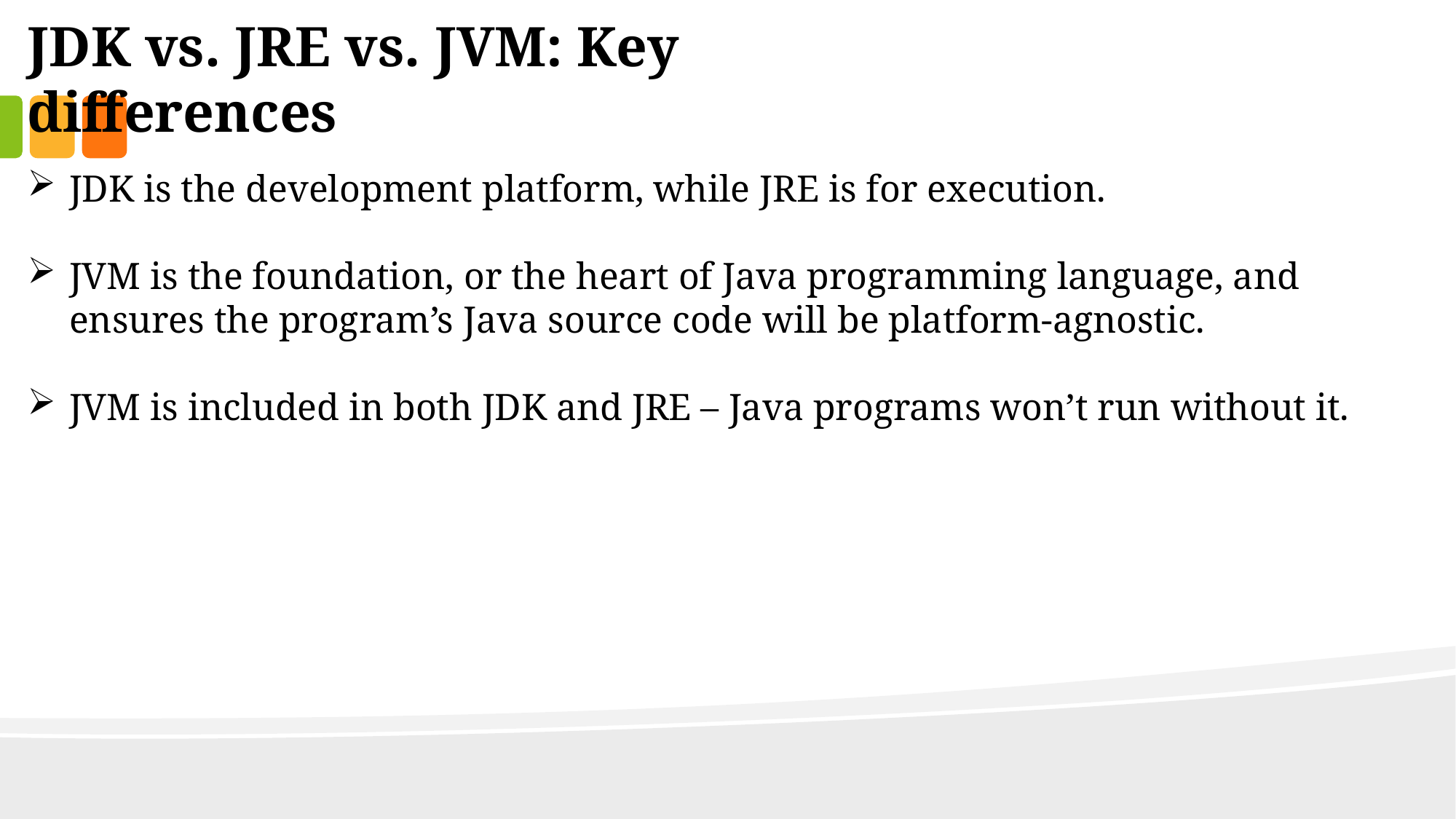

JDK vs. JRE vs. JVM: Key differences

JDK is the development platform, while JRE is for execution.

JVM is the foundation, or the heart of Java programming language, and ensures the program’s Java source code will be platform-agnostic.

JVM is included in both JDK and JRE – Java programs won’t run without it.